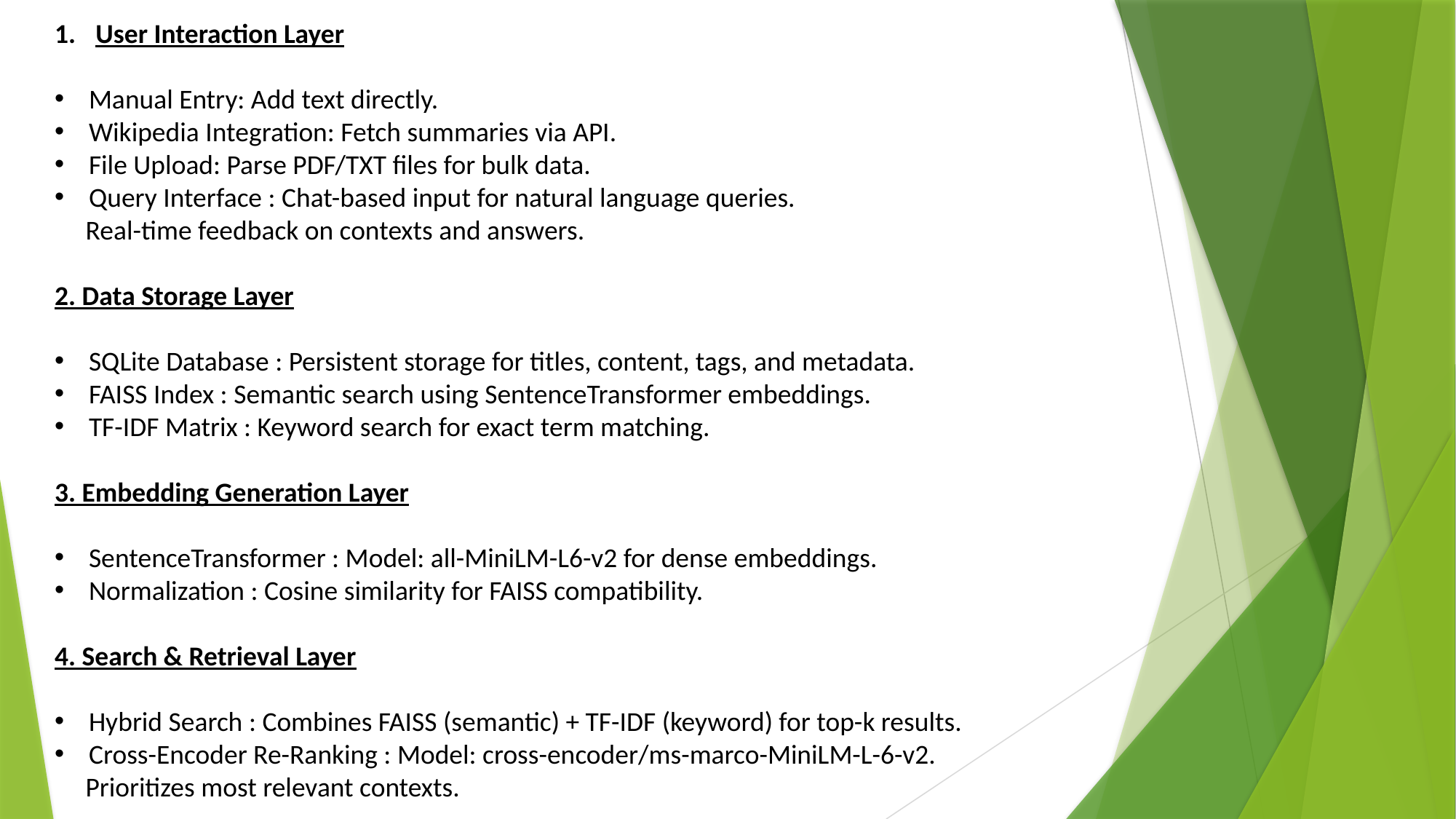

User Interaction Layer

Manual Entry: Add text directly.
Wikipedia Integration: Fetch summaries via API.
File Upload: Parse PDF/TXT files for bulk data.
Query Interface : Chat-based input for natural language queries.
     Real-time feedback on contexts and answers.

2. Data Storage Layer

SQLite Database : Persistent storage for titles, content, tags, and metadata.
FAISS Index : Semantic search using SentenceTransformer embeddings.
TF-IDF Matrix : Keyword search for exact term matching.

3. Embedding Generation Layer

SentenceTransformer : Model: all-MiniLM-L6-v2 for dense embeddings.
Normalization : Cosine similarity for FAISS compatibility.

4. Search & Retrieval Layer

Hybrid Search : Combines FAISS (semantic) + TF-IDF (keyword) for top-k results.
Cross-Encoder Re-Ranking : Model: cross-encoder/ms-marco-MiniLM-L-6-v2.
     Prioritizes most relevant contexts.